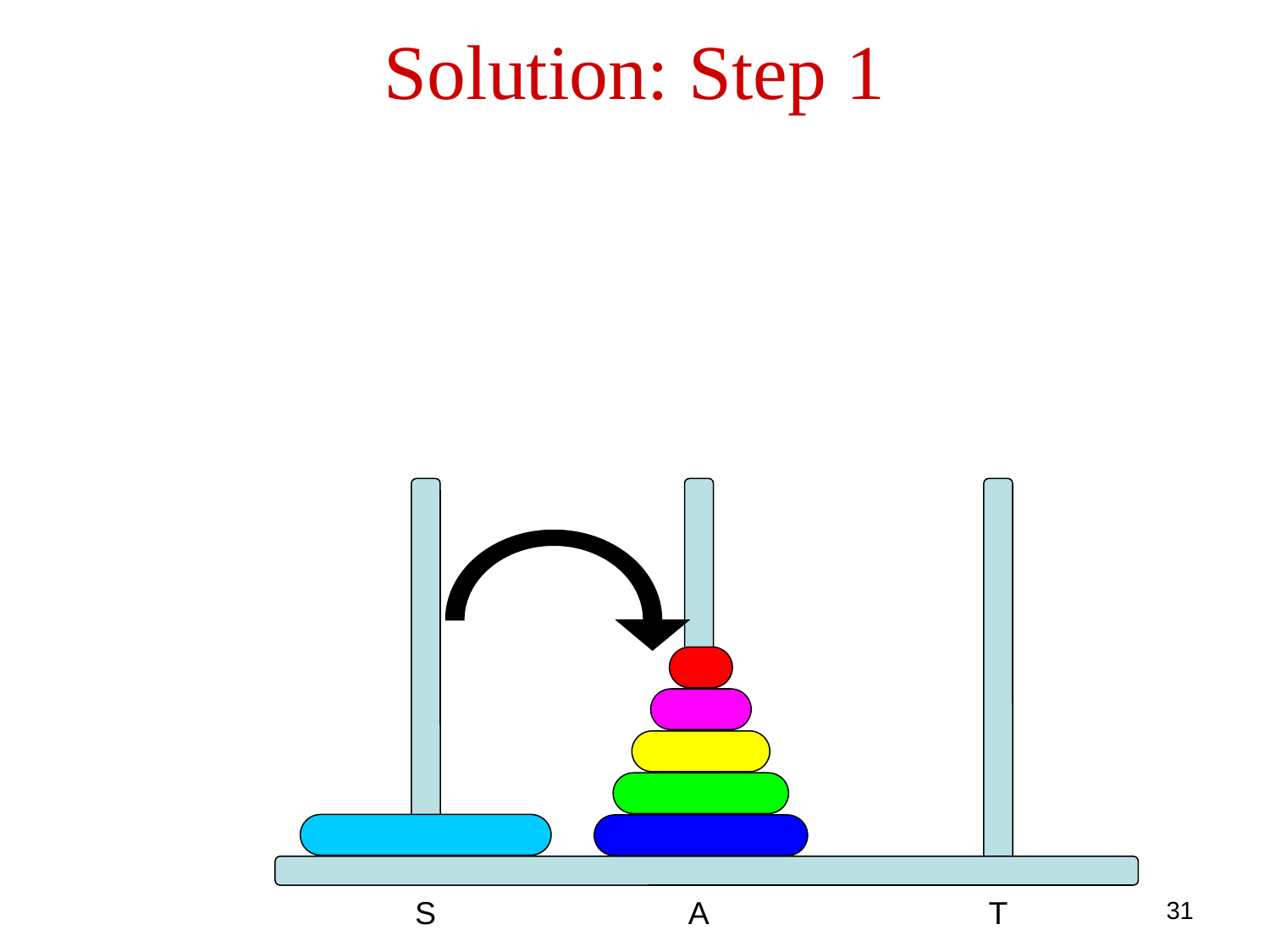

Solution: Step 1

S
A
T
31